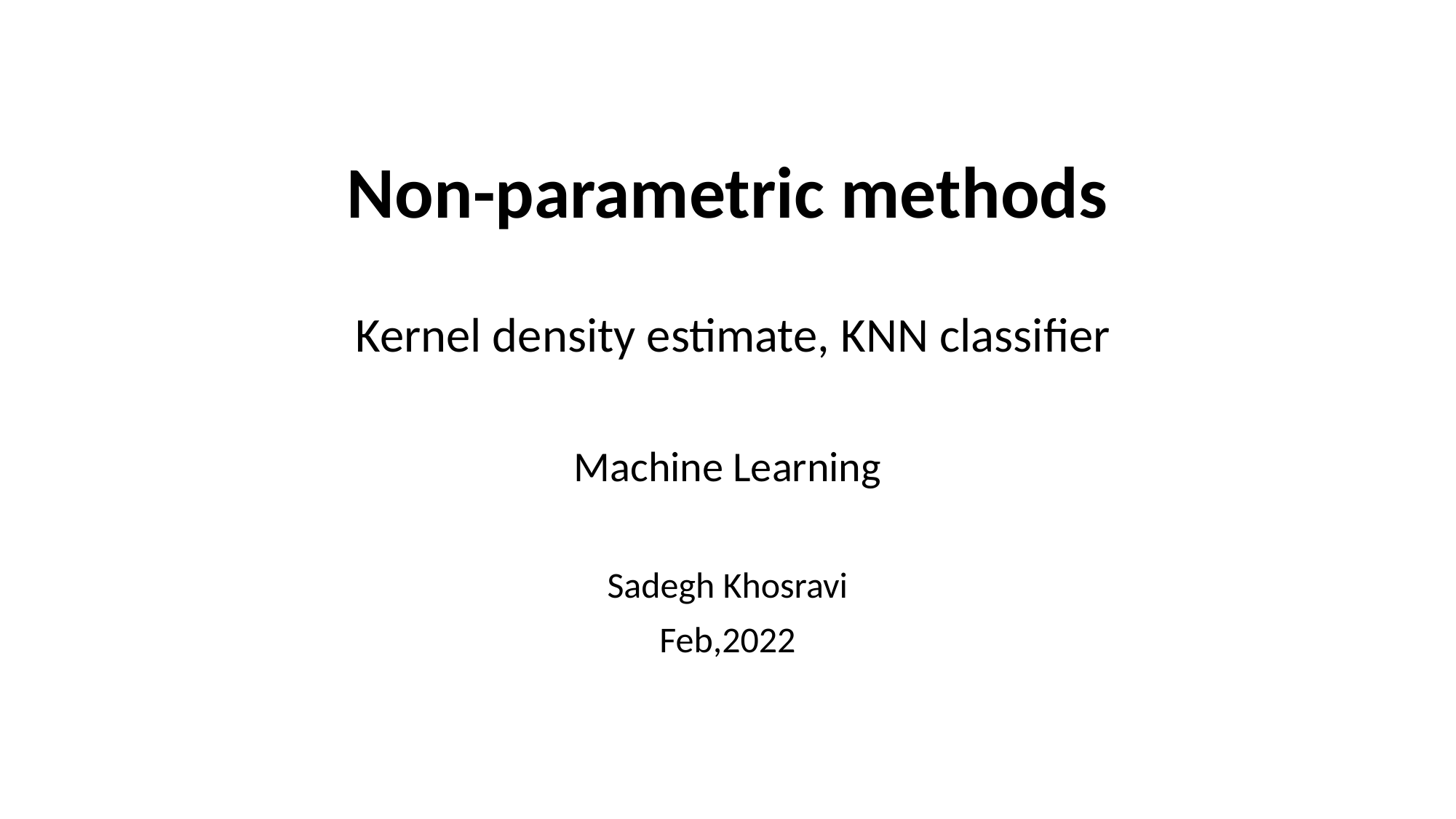

Non-parametric methods

 Kernel density estimate, KNN classifier

Machine Learning

Sadegh Khosravi
Feb,2022